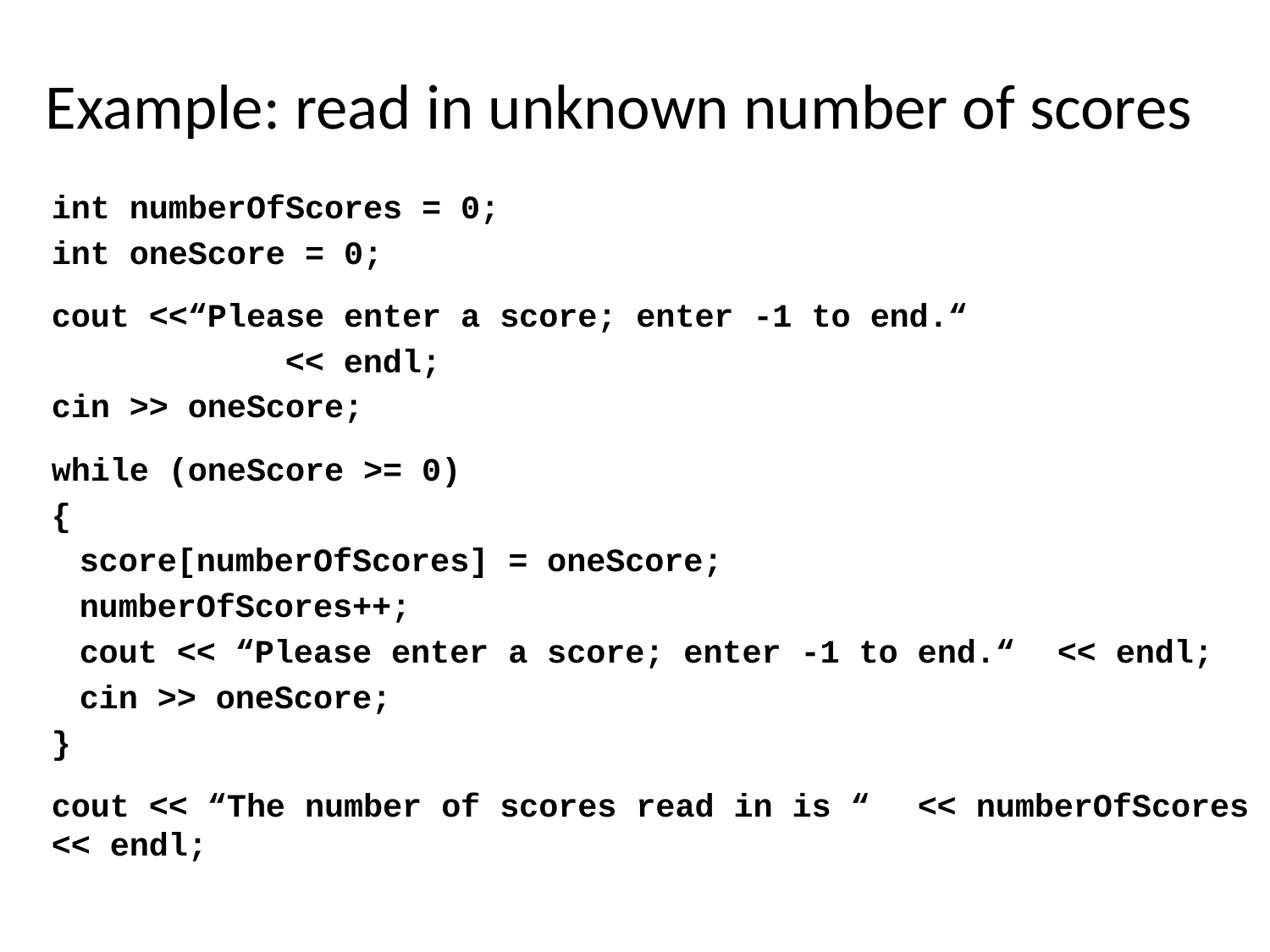

# Example: read in unknown number of scores
int numberOfScores = 0;
int oneScore = 0;

cout <<“Please enter a score; enter -1 to end.“
            << endl;
cin >> oneScore;

while (oneScore >= 0)
{
	score[numberOfScores] = oneScore;
	numberOfScores++;
	cout << “Please enter a score; enter -1 to end.“		<< endl;
	cin >> oneScore;
}

cout << “The number of scores read in is “	 			<< numberOfScores << endl;